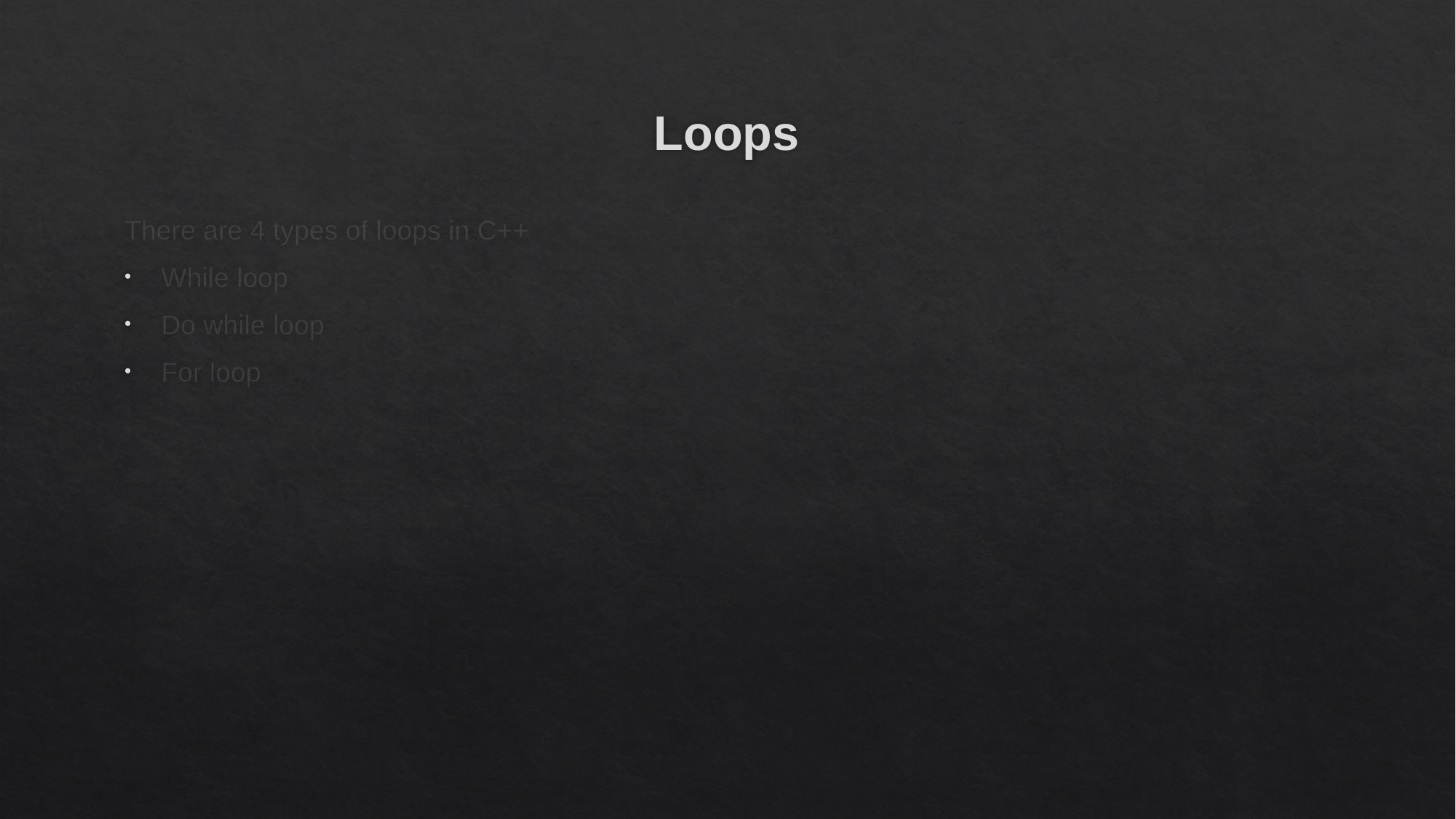

# Loops
There are 4 types of loops in C++
While loop
Do while loop
For loop